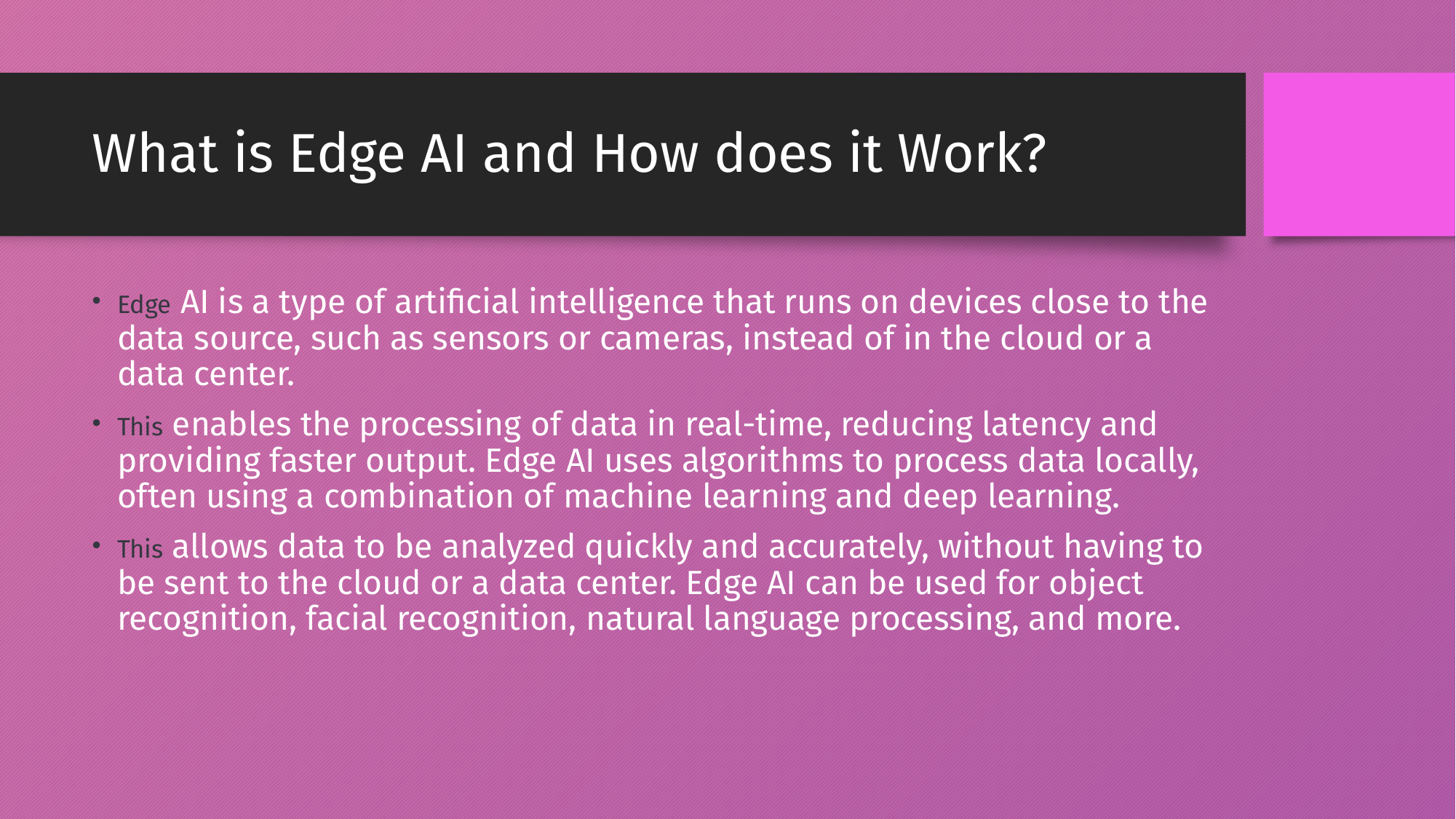

# What is Edge AI and How does it Work?
Edge AI is a type of artificial intelligence that runs on devices close to the data source, such as sensors or cameras, instead of in the cloud or a data center.
This enables the processing of data in real-time, reducing latency and providing faster output. Edge AI uses algorithms to process data locally, often using a combination of machine learning and deep learning.
This allows data to be analyzed quickly and accurately, without having to be sent to the cloud or a data center. Edge AI can be used for object recognition, facial recognition, natural language processing, and more.